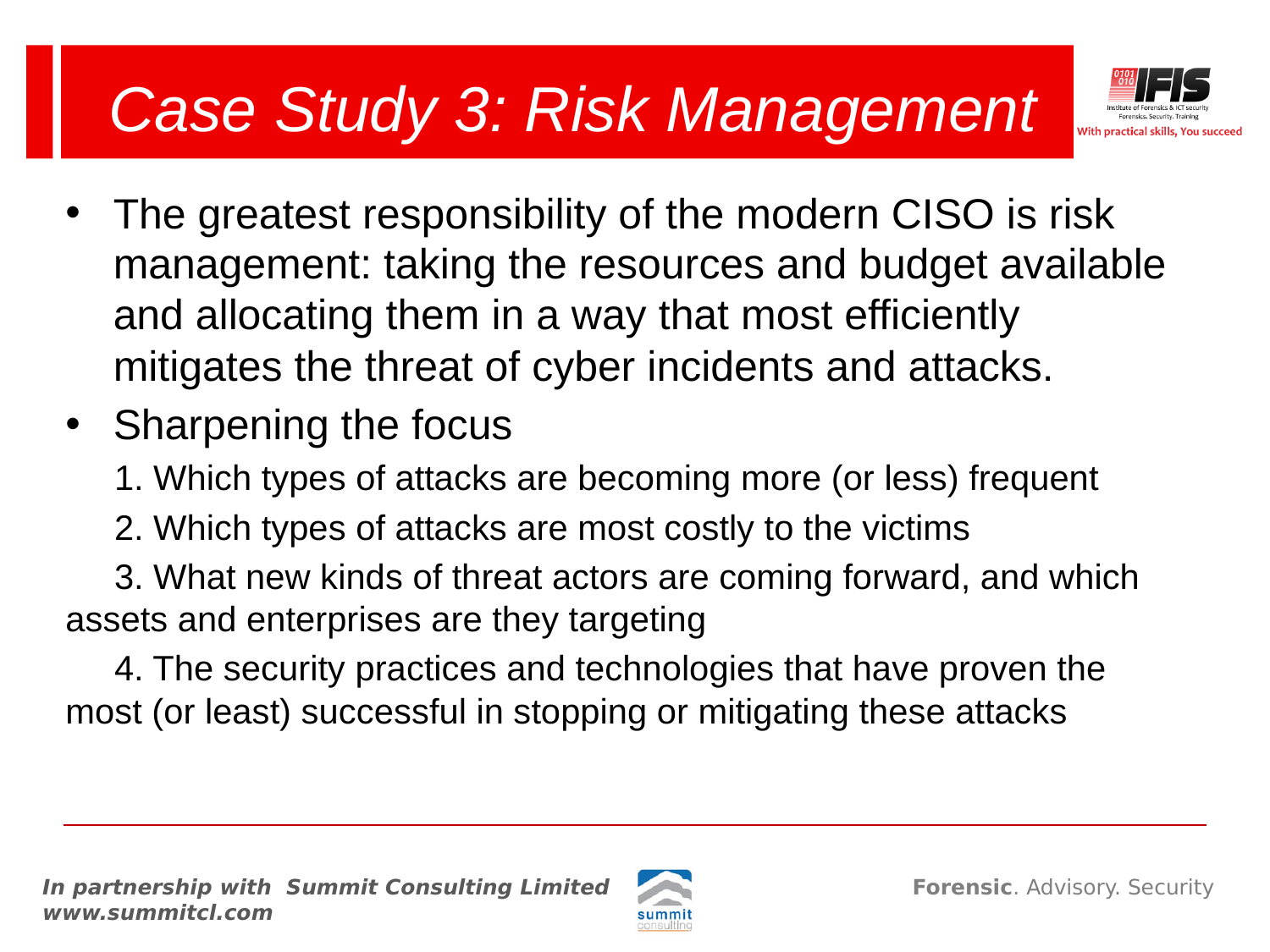

# Case Study 3: Risk Management
The greatest responsibility of the modern CISO is risk management: taking the resources and budget available and allocating them in a way that most efficiently mitigates the threat of cyber incidents and attacks.
Sharpening the focus
     1. Which types of attacks are becoming more (or less) frequent
     2. Which types of attacks are most costly to the victims
     3. What new kinds of threat actors are coming forward, and which assets and enterprises are they targeting
     4. The security practices and technologies that have proven the most (or least) successful in stopping or mitigating these attacks